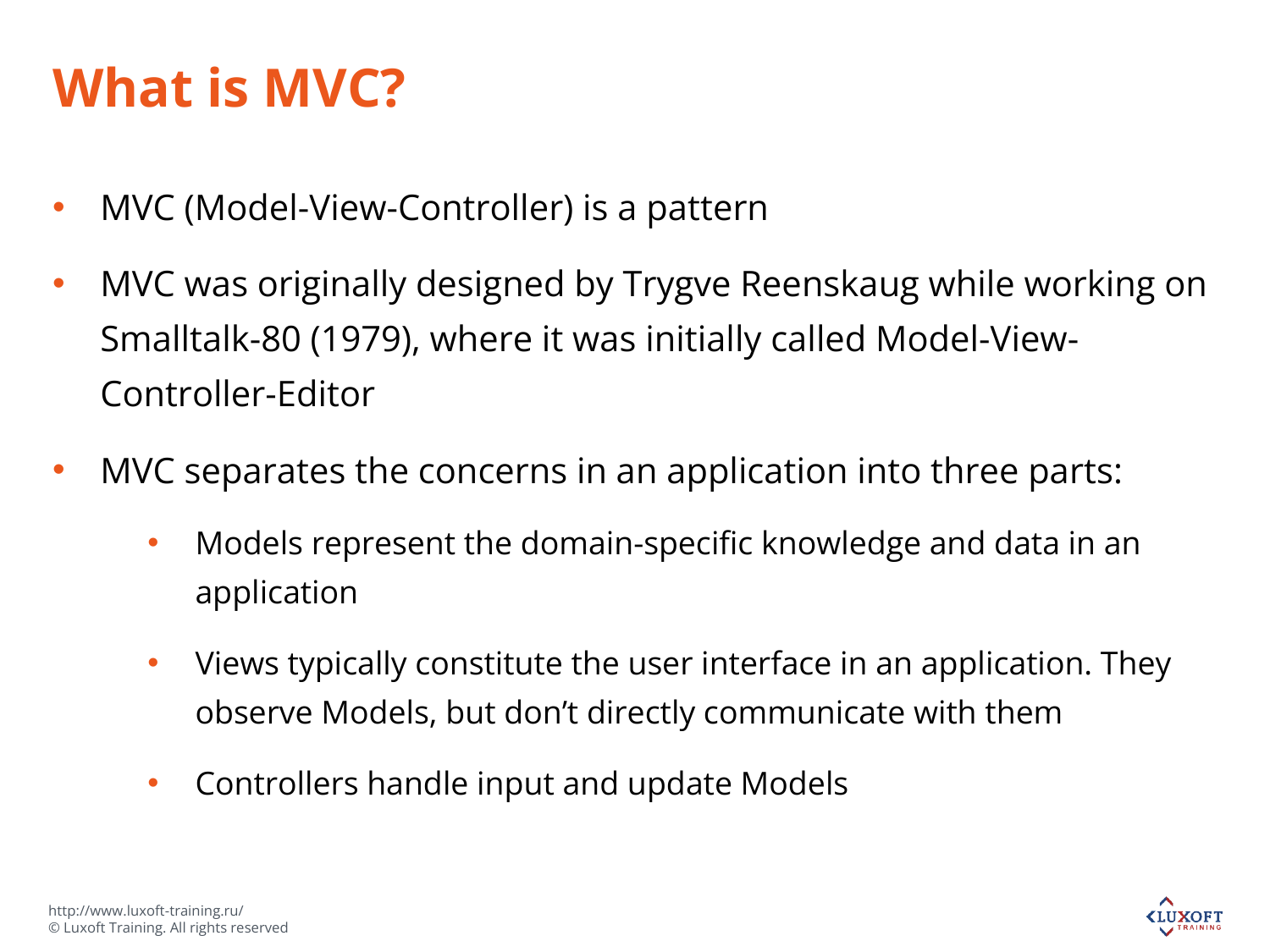

# What is MVC?
MVC (Model-View-Controller) is a pattern
MVC was originally designed by Trygve Reenskaug while working on Smalltalk-80 (1979), where it was initially called Model-View-Controller-Editor
MVC separates the concerns in an application into three parts:
Models represent the domain-specific knowledge and data in an application
Views typically constitute the user interface in an application. They observe Models, but don’t directly communicate with them
Controllers handle input and update Models